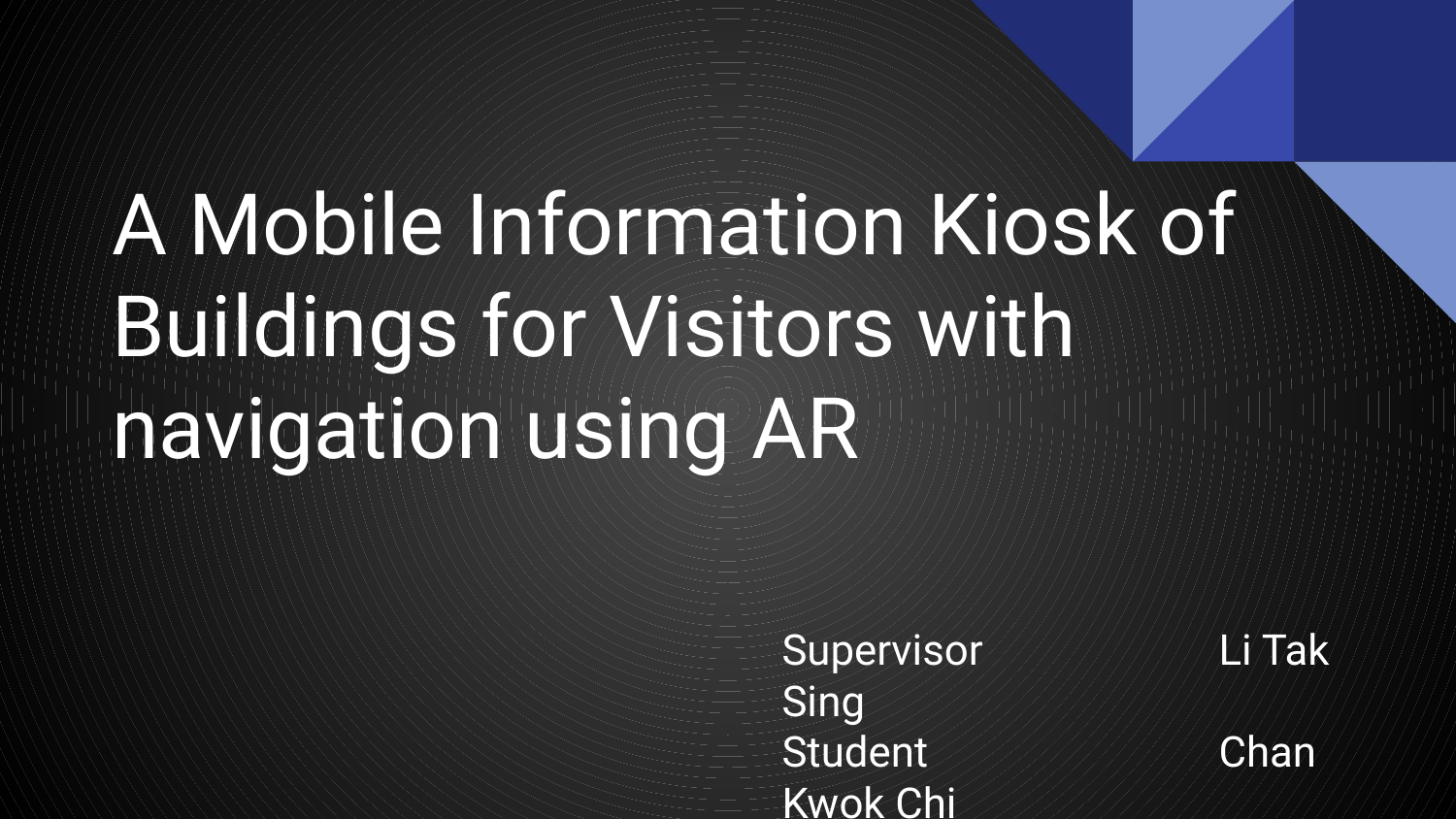

# A Mobile Information Kiosk of Buildings for Visitors with navigation using AR
Supervisor 		Li Tak Sing
Student		Chan Kwok Chi